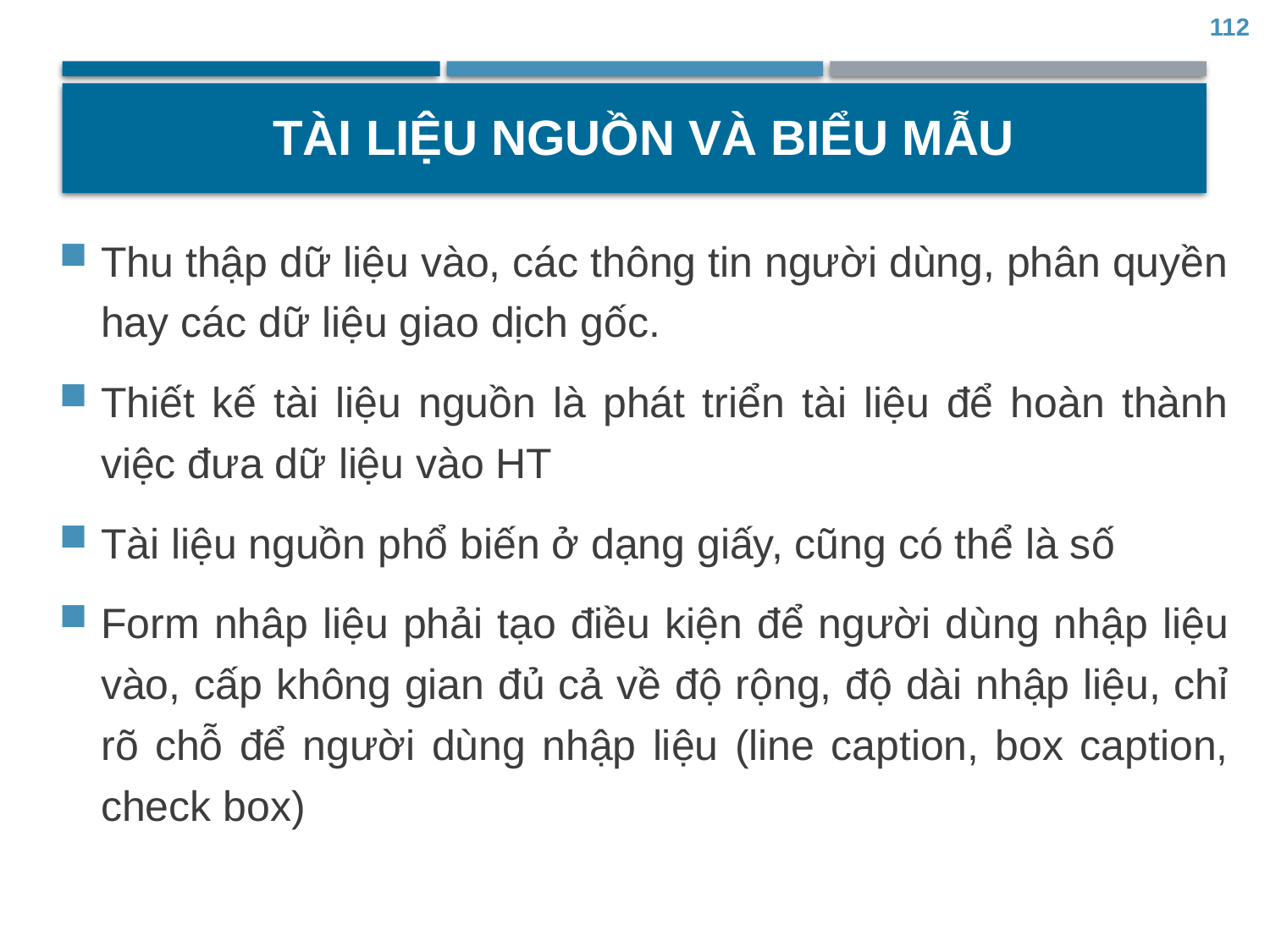

112
# Tài liệu nguồn và biểu mẫu
Thu thập dữ liệu vào, các thông tin người dùng, phân quyền hay các dữ liệu giao dịch gốc.
Thiết kế tài liệu nguồn là phát triển tài liệu để hoàn thành việc đưa dữ liệu vào HT
Tài liệu nguồn phổ biến ở dạng giấy, cũng có thể là số
Form nhâp liệu phải tạo điều kiện để người dùng nhập liệu vào, cấp không gian đủ cả về độ rộng, độ dài nhập liệu, chỉ rõ chỗ để người dùng nhập liệu (line caption, box caption, check box)